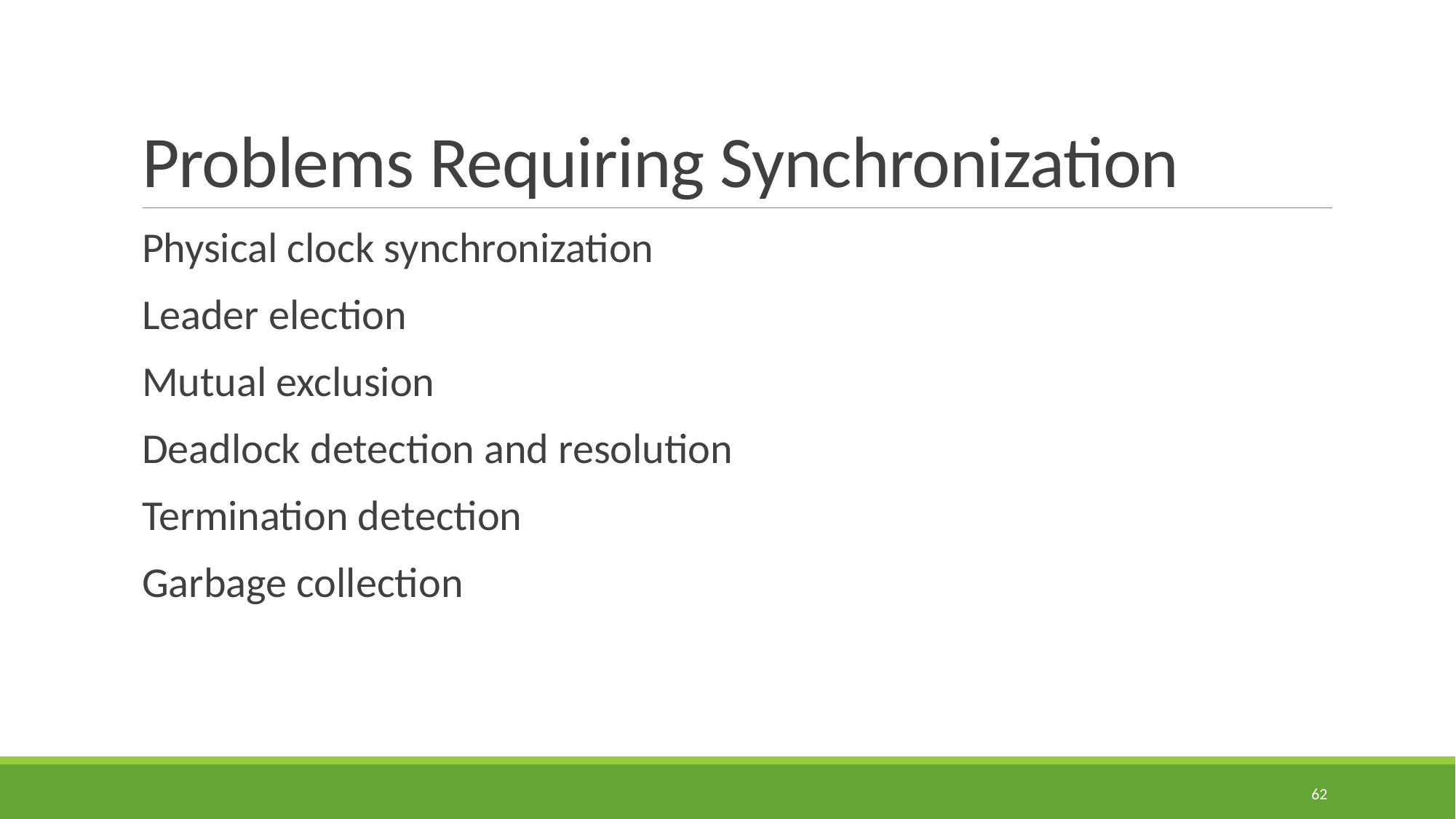

# Problems Requiring Synchronization
Physical clock synchronization
Leader election
Mutual exclusion
Deadlock detection and resolution
Termination detection
Garbage collection
62